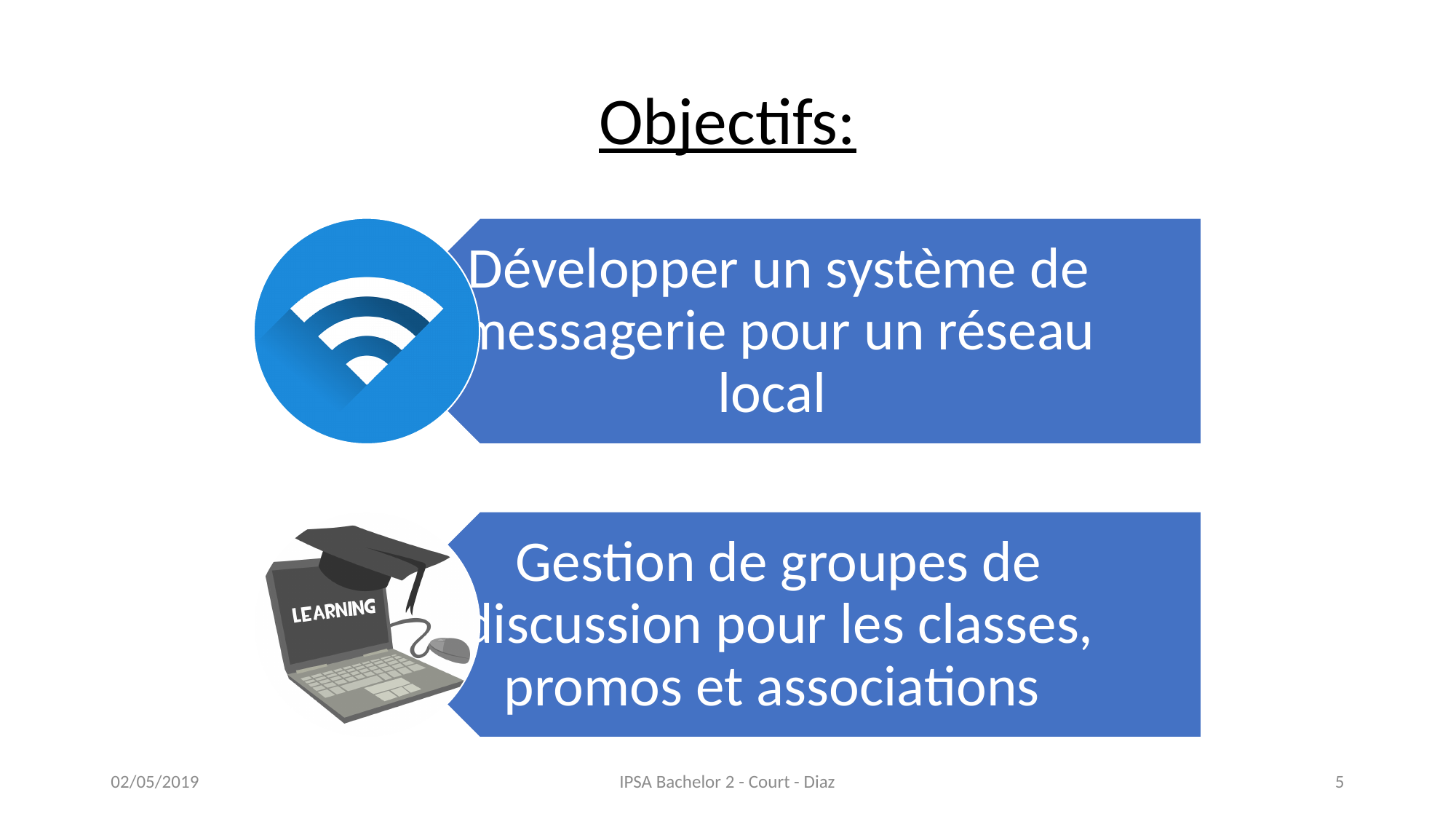

# Objectifs:
Développer un système de messagerie pour un réseau local
Gestion de groupes de discussion pour les classes, promos et associations
02/05/2019
IPSA Bachelor 2 - Court - Diaz
5